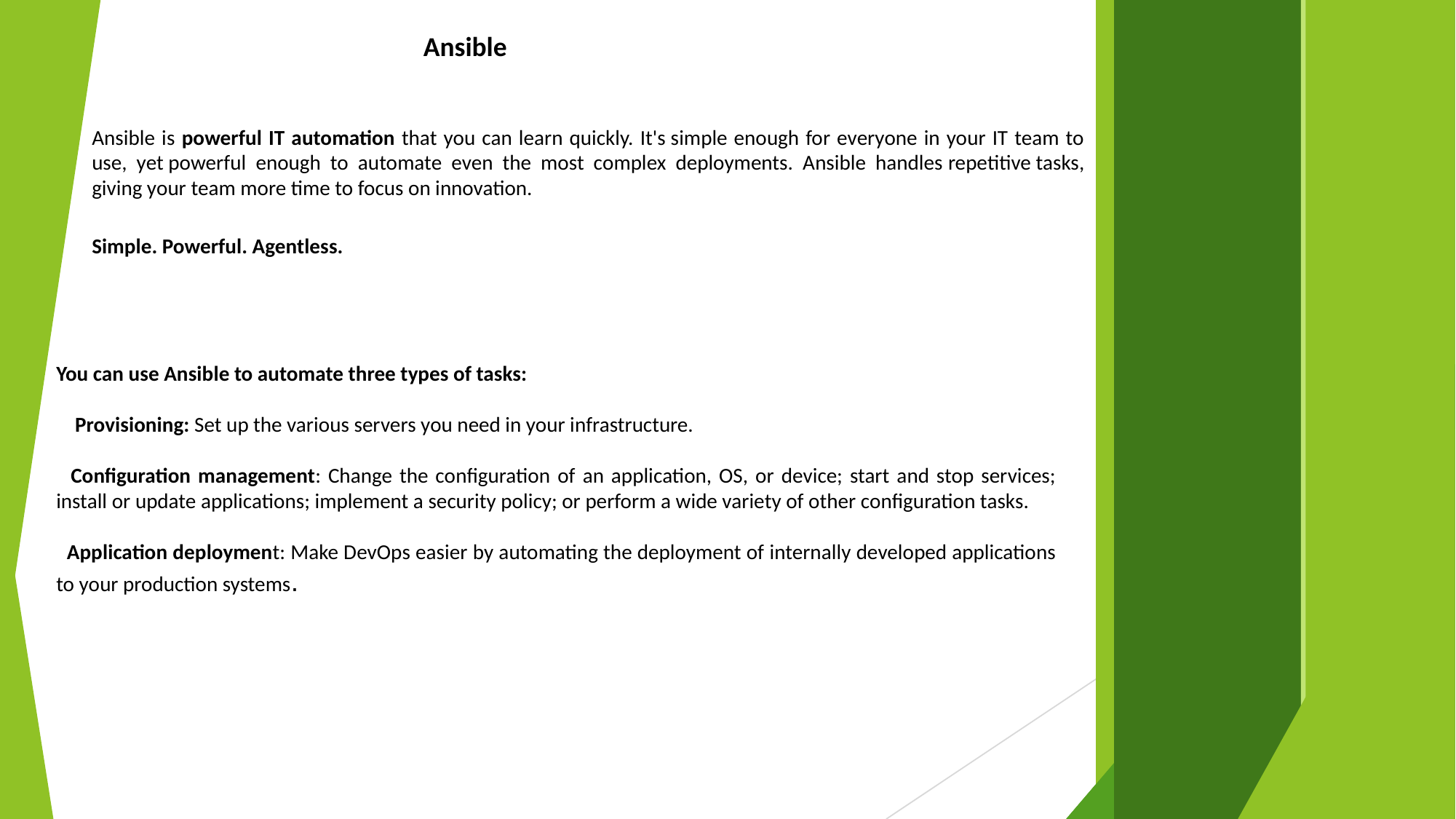

Ansible
Ansible is powerful IT automation that you can learn quickly. It's simple enough for everyone in your IT team to use, yet powerful enough to automate even the most complex deployments. Ansible handles repetitive tasks, giving your team more time to focus on innovation.

Simple. Powerful. Agentless.
You can use Ansible to automate three types of tasks:

    Provisioning: Set up the various servers you need in your infrastructure.

  Configuration management: Change the configuration of an application, OS, or device; start and stop services; install or update applications; implement a security policy; or perform a wide variety of other configuration tasks.

  Application deployment: Make DevOps easier by automating the deployment of internally developed applications to your production systems.